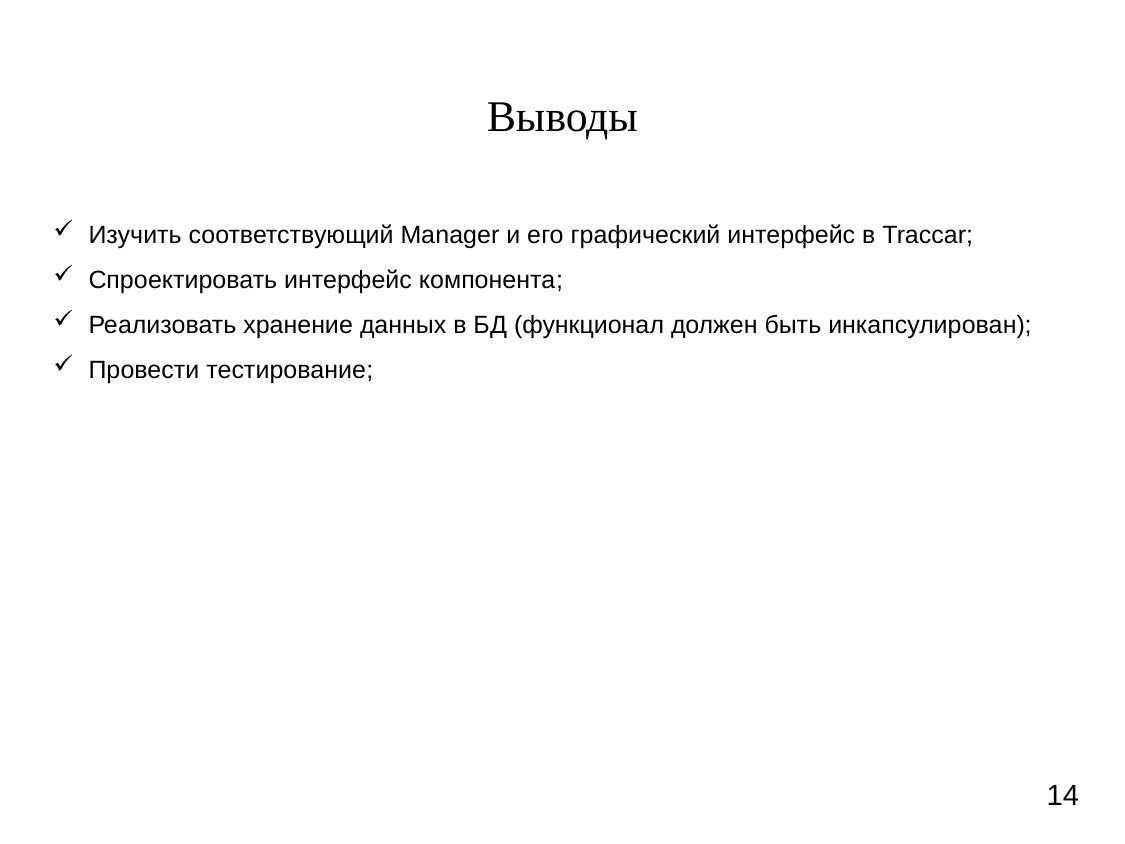

# Выводы
Изучить соответствующий Manager и его графический интерфейс в Traccar;
Спроектировать интерфейс компонента;
Реализовать хранение данных в БД (функционал должен быть инкапсулирован);
Провести тестирование;

14